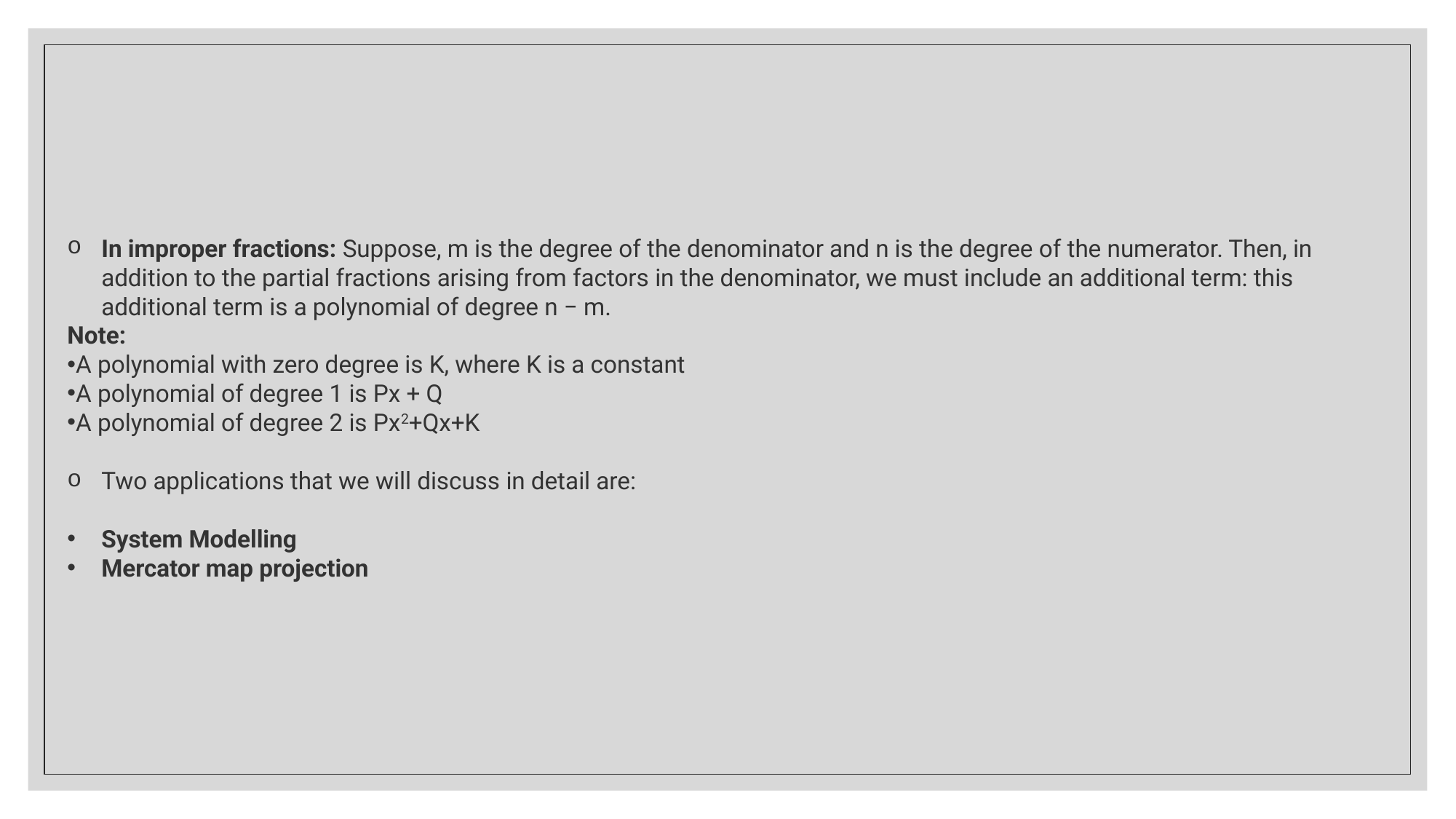

In improper fractions: Suppose, m is the degree of the denominator and n is the degree of the numerator. Then, in addition to the partial fractions arising from factors in the denominator, we must include an additional term: this additional term is a polynomial of degree n − m.
Note:
A polynomial with zero degree is K, where K is a constant
A polynomial of degree 1 is Px + Q
A polynomial of degree 2 is Px2+Qx+K

Two applications that we will discuss in detail are:

System Modelling
Mercator map projection